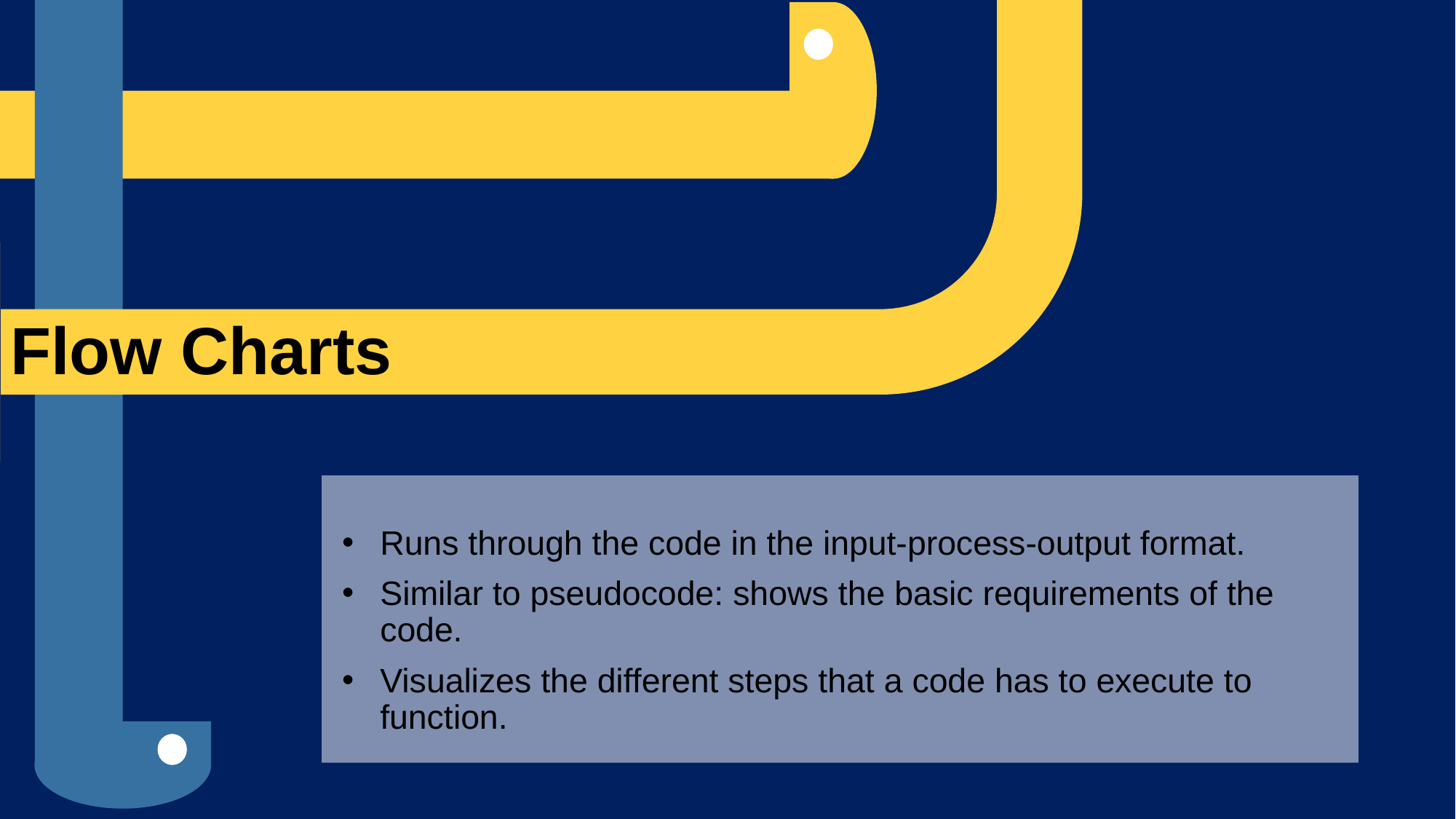

# Flow Charts

Runs through the code in the input-process-output format.
Similar to pseudocode: shows the basic requirements of the code.
Visualizes the different steps that a code has to execute to function.